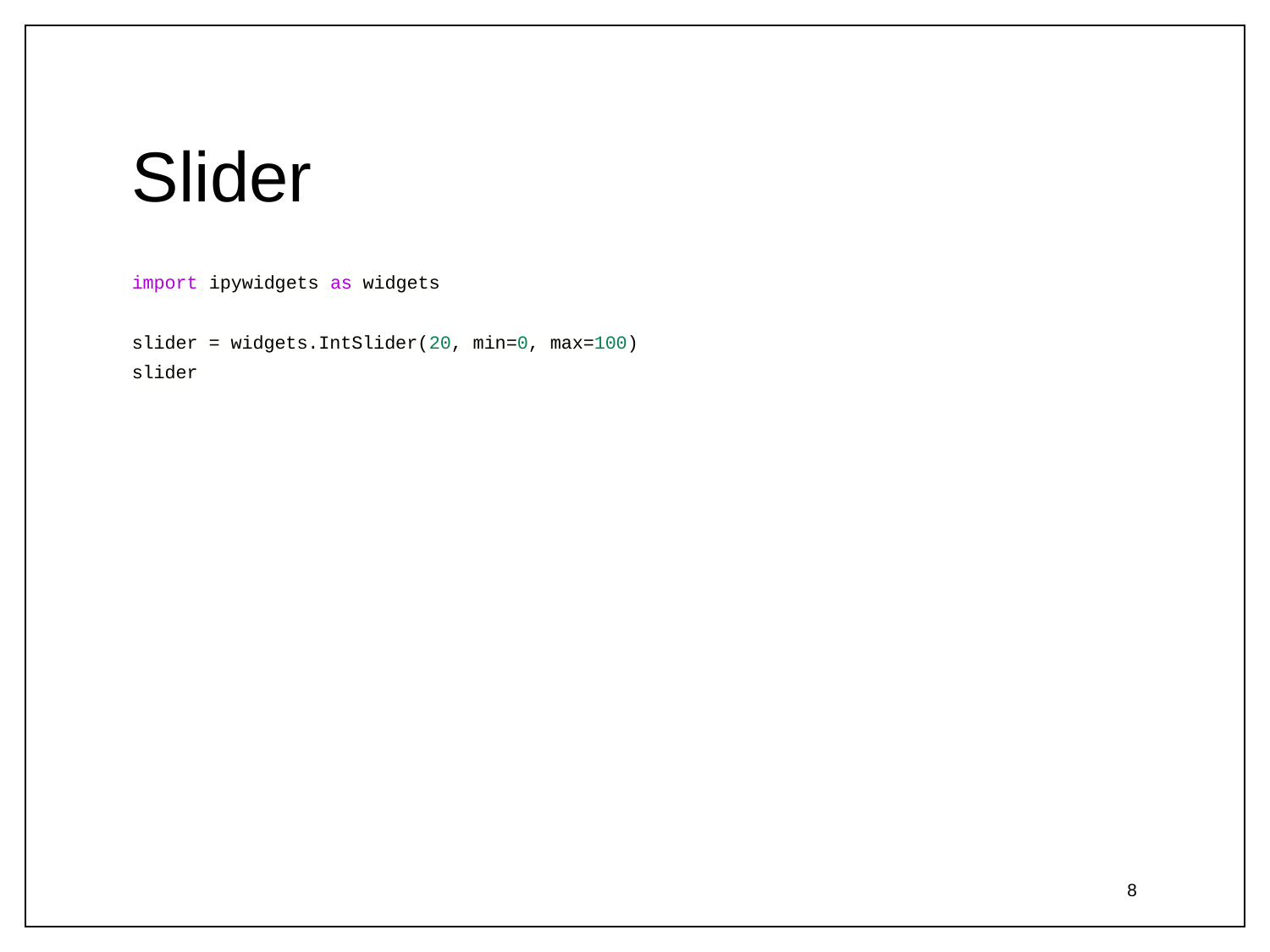

# Slider
import ipywidgets as widgets

slider = widgets.IntSlider(20, min=0, max=100)
slider

|  |
| --- |
|  |
|  |
|  |
|  |
|  |
|  |

8